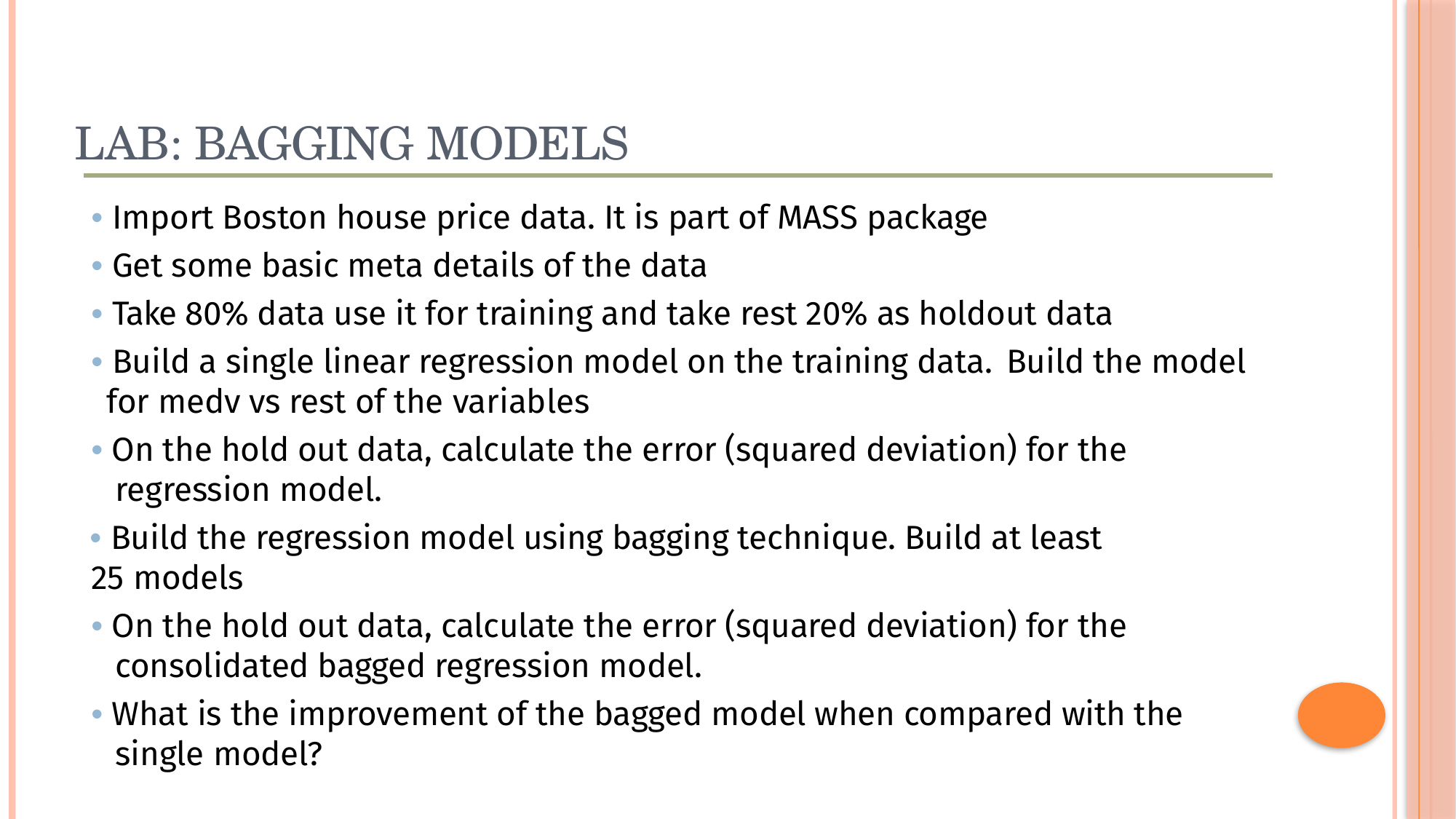

# LAB: Bagging Models

• Import Boston house price data. It is part of MASS package
• Get some basic meta details of the data
• Take 80% data use it for training and take rest 20% as holdout data
• Build a single linear regression model on the training data.	Build the model
for medv vs rest of the variables
• On the hold out data, calculate the error (squared deviation) for the  regression model.
• Build the regression model using bagging technique. Build at least 25 models
• On the hold out data, calculate the error (squared deviation) for the  consolidated bagged regression model.
• What is the improvement of the bagged model when compared with the  single model?